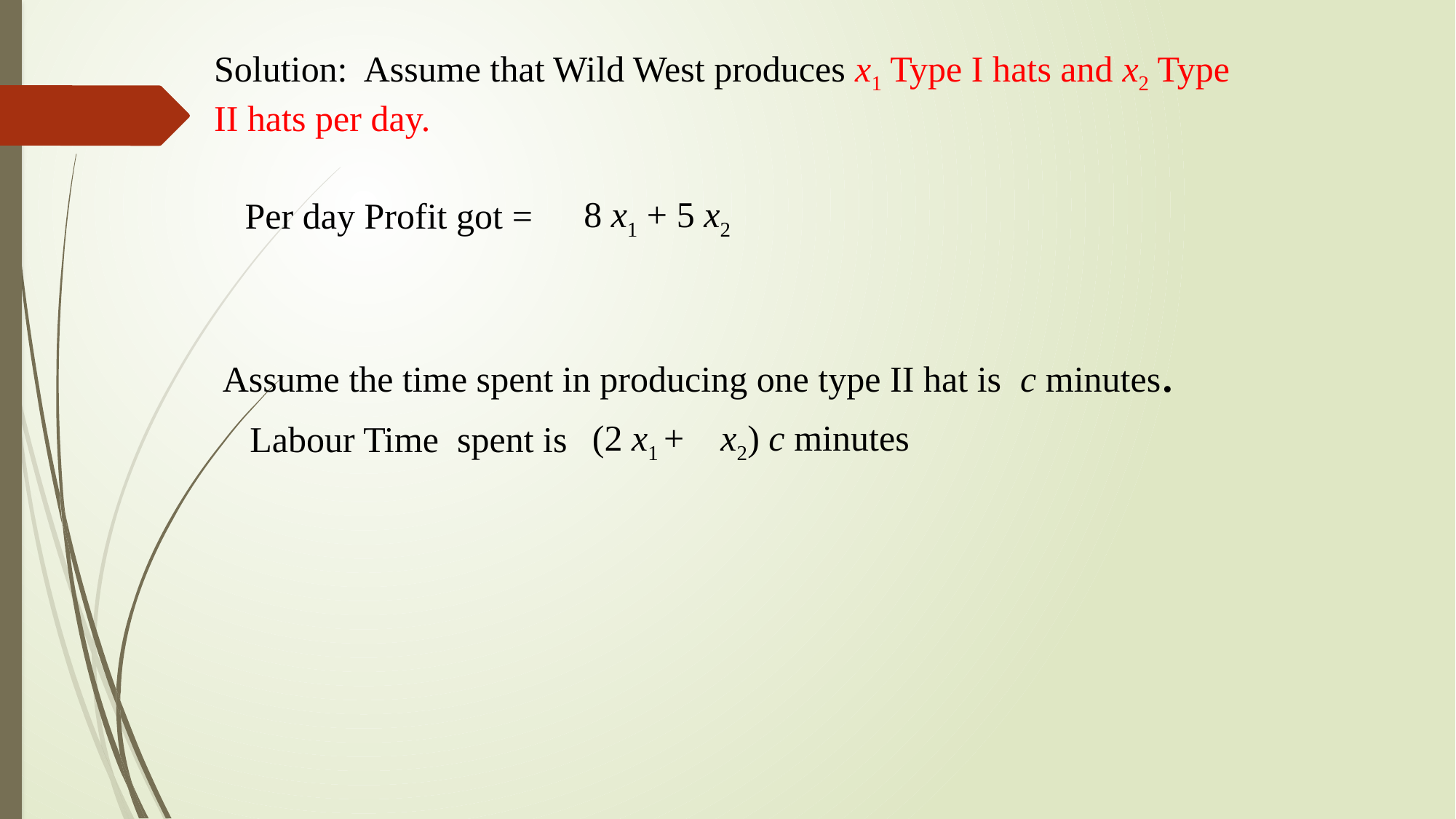

Solution:  Assume that Wild West produces x1 Type I hats and x2 Type II hats per day.

 Per day Profit got =
8 x1 + 5 x2
Assume the time spent in producing one type II hat is  c minutes.
  Labour Time  spent is
(2 x1 +    x2) c minutes